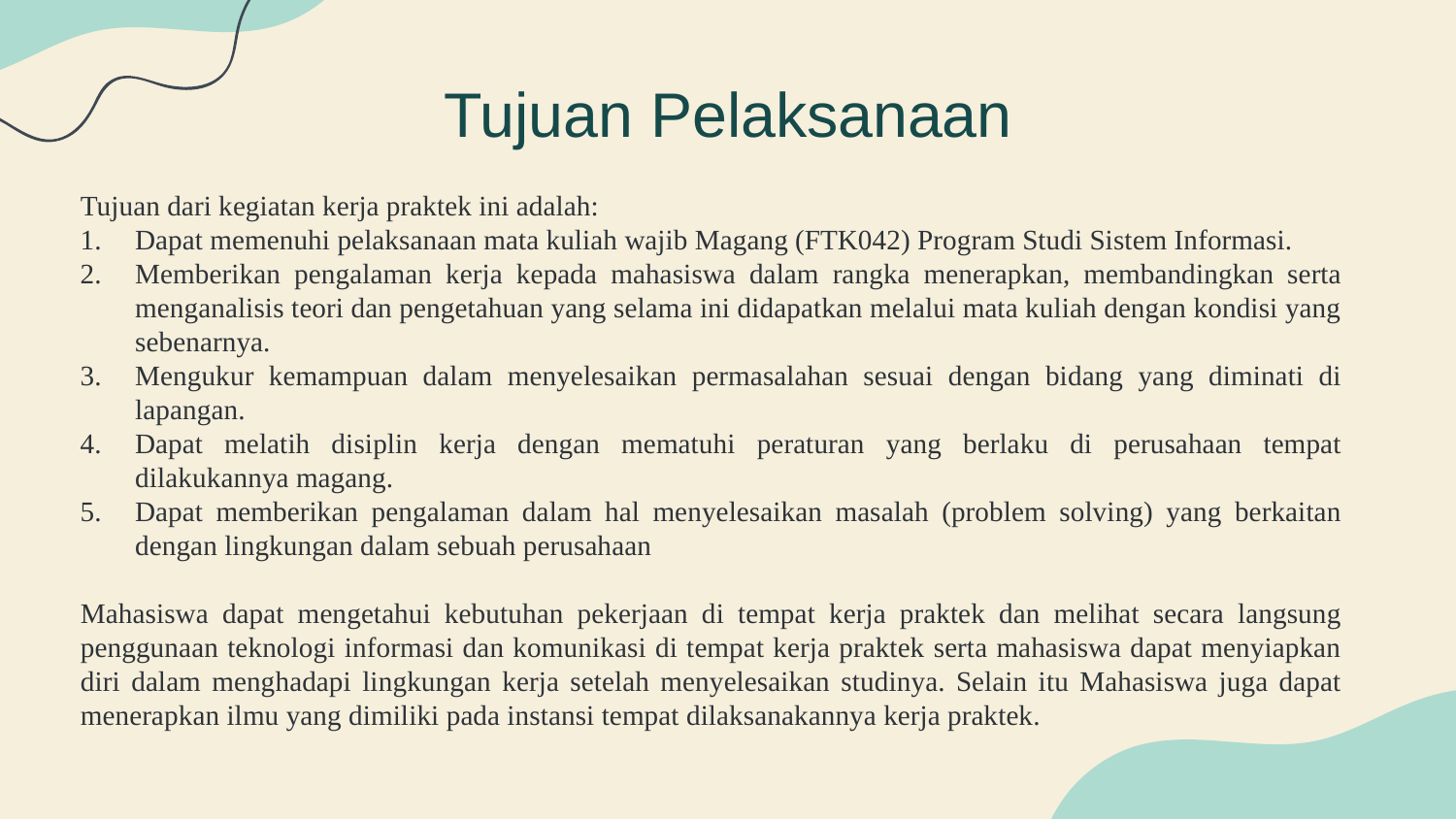

# Tujuan Pelaksanaan
Tujuan dari kegiatan kerja praktek ini adalah:
Dapat memenuhi pelaksanaan mata kuliah wajib Magang (FTK042) Program Studi Sistem Informasi.
Memberikan pengalaman kerja kepada mahasiswa dalam rangka menerapkan, membandingkan serta menganalisis teori dan pengetahuan yang selama ini didapatkan melalui mata kuliah dengan kondisi yang sebenarnya.
Mengukur kemampuan dalam menyelesaikan permasalahan sesuai dengan bidang yang diminati di lapangan.
Dapat melatih disiplin kerja dengan mematuhi peraturan yang berlaku di perusahaan tempat dilakukannya magang.
Dapat memberikan pengalaman dalam hal menyelesaikan masalah (problem solving) yang berkaitan dengan lingkungan dalam sebuah perusahaan

Mahasiswa dapat mengetahui kebutuhan pekerjaan di tempat kerja praktek dan melihat secara langsung penggunaan teknologi informasi dan komunikasi di tempat kerja praktek serta mahasiswa dapat menyiapkan diri dalam menghadapi lingkungan kerja setelah menyelesaikan studinya. Selain itu Mahasiswa juga dapat menerapkan ilmu yang dimiliki pada instansi tempat dilaksanakannya kerja praktek.